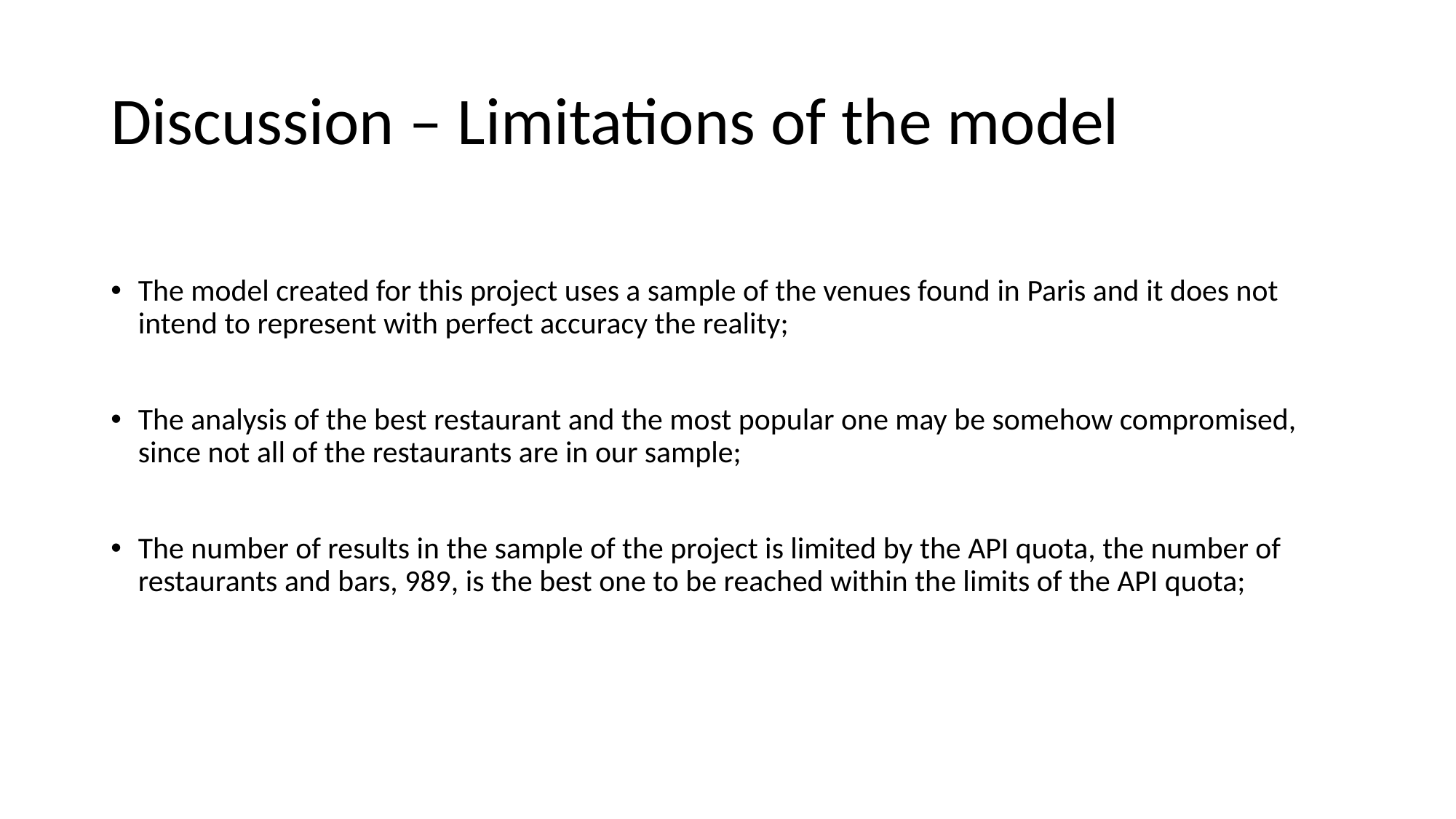

# Discussion – Limitations of the model

The model created for this project uses a sample of the venues found in Paris and it does not intend to represent with perfect accuracy the reality;

The analysis of the best restaurant and the most popular one may be somehow compromised, since not all of the restaurants are in our sample;

The number of results in the sample of the project is limited by the API quota, the number of restaurants and bars, 989, is the best one to be reached within the limits of the API quota;